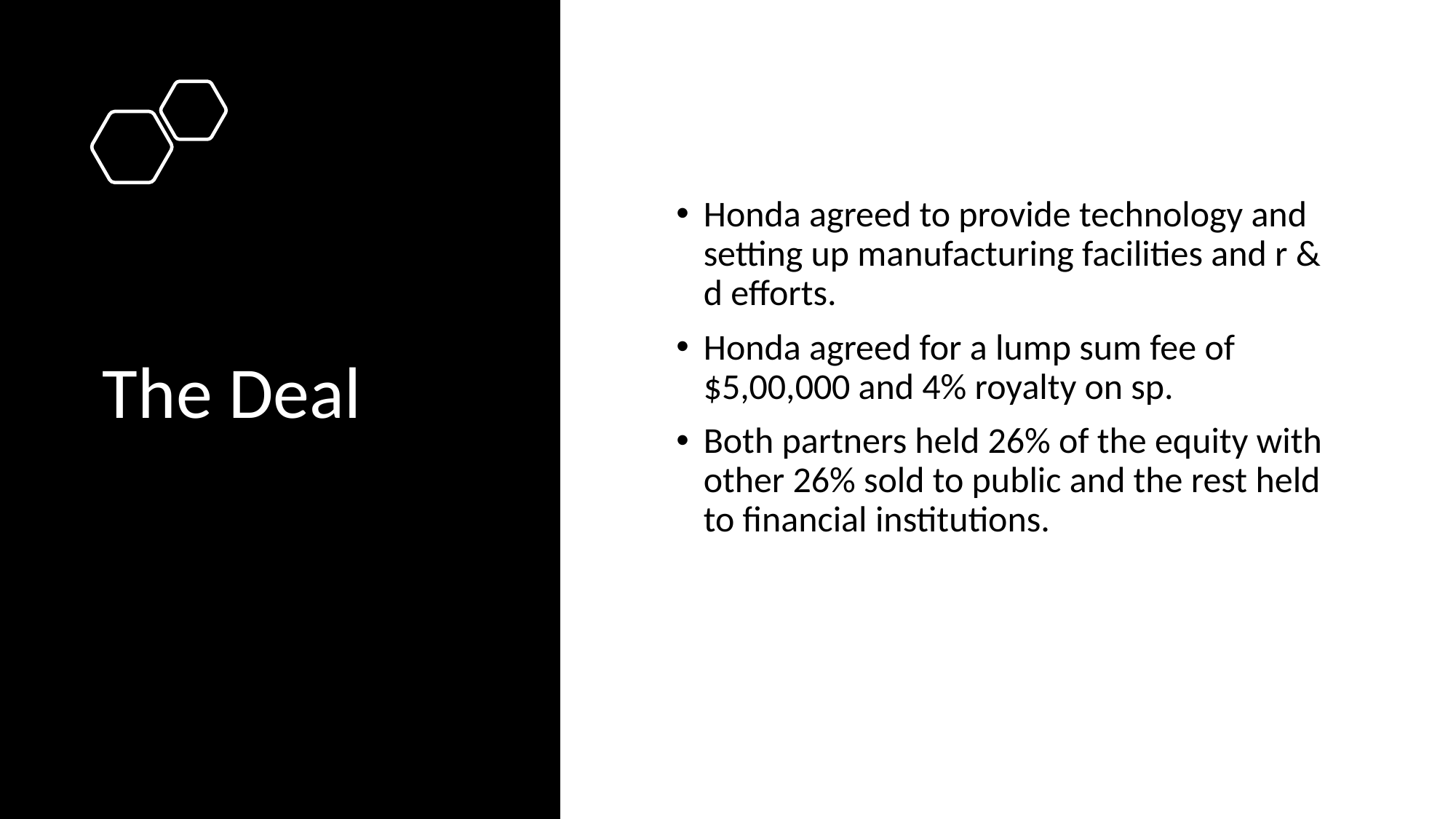

# The Deal
Honda agreed to provide technology and setting up manufacturing facilities and r & d efforts.
Honda agreed for a lump sum fee of $5,00,000 and 4% royalty on sp.
Both partners held 26% of the equity with other 26% sold to public and the rest held to financial institutions.